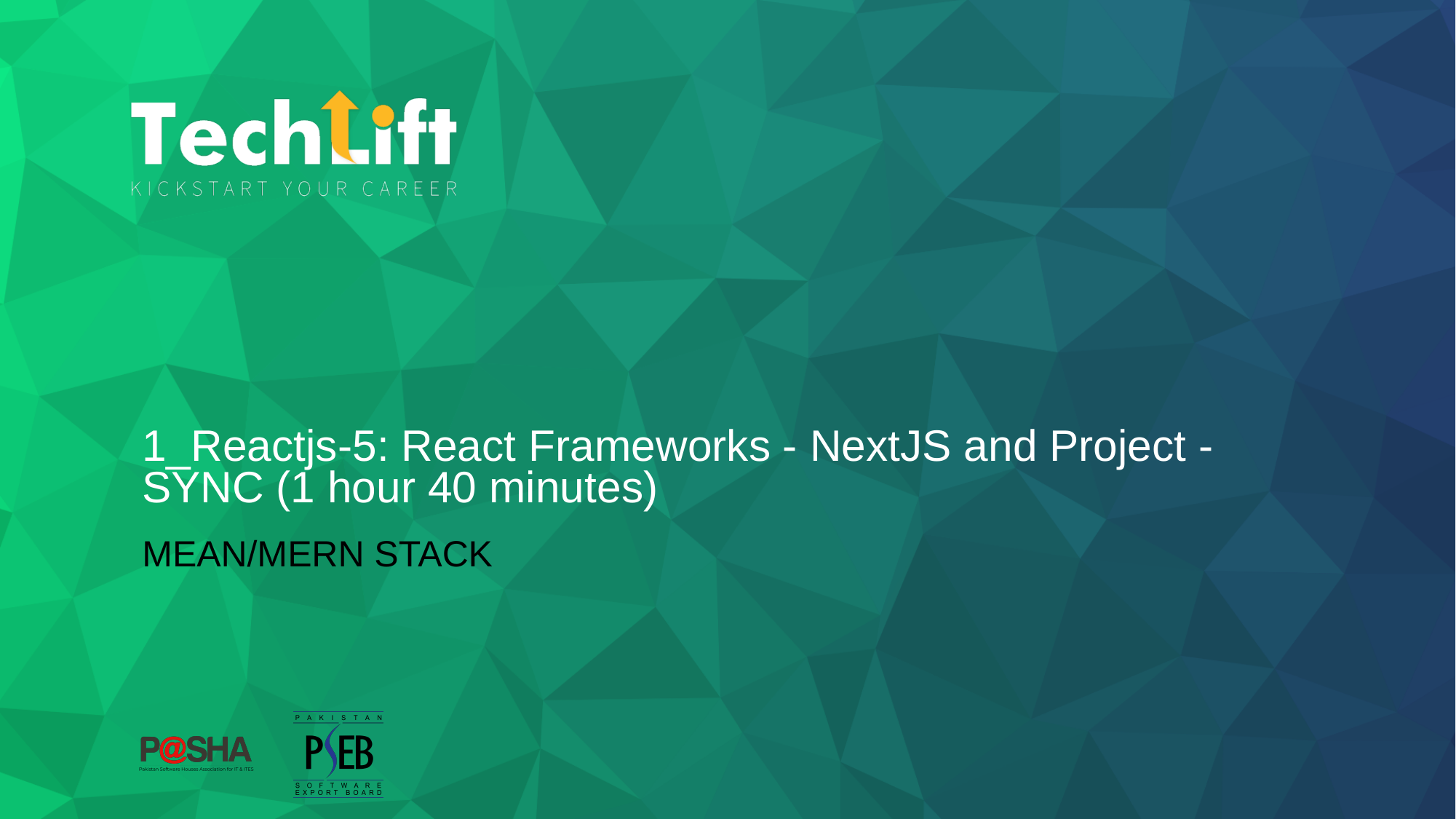

# 1_Reactjs-5: React Frameworks - NextJS and Project - SYNC (1 hour 40 minutes)
MEAN/MERN STACK